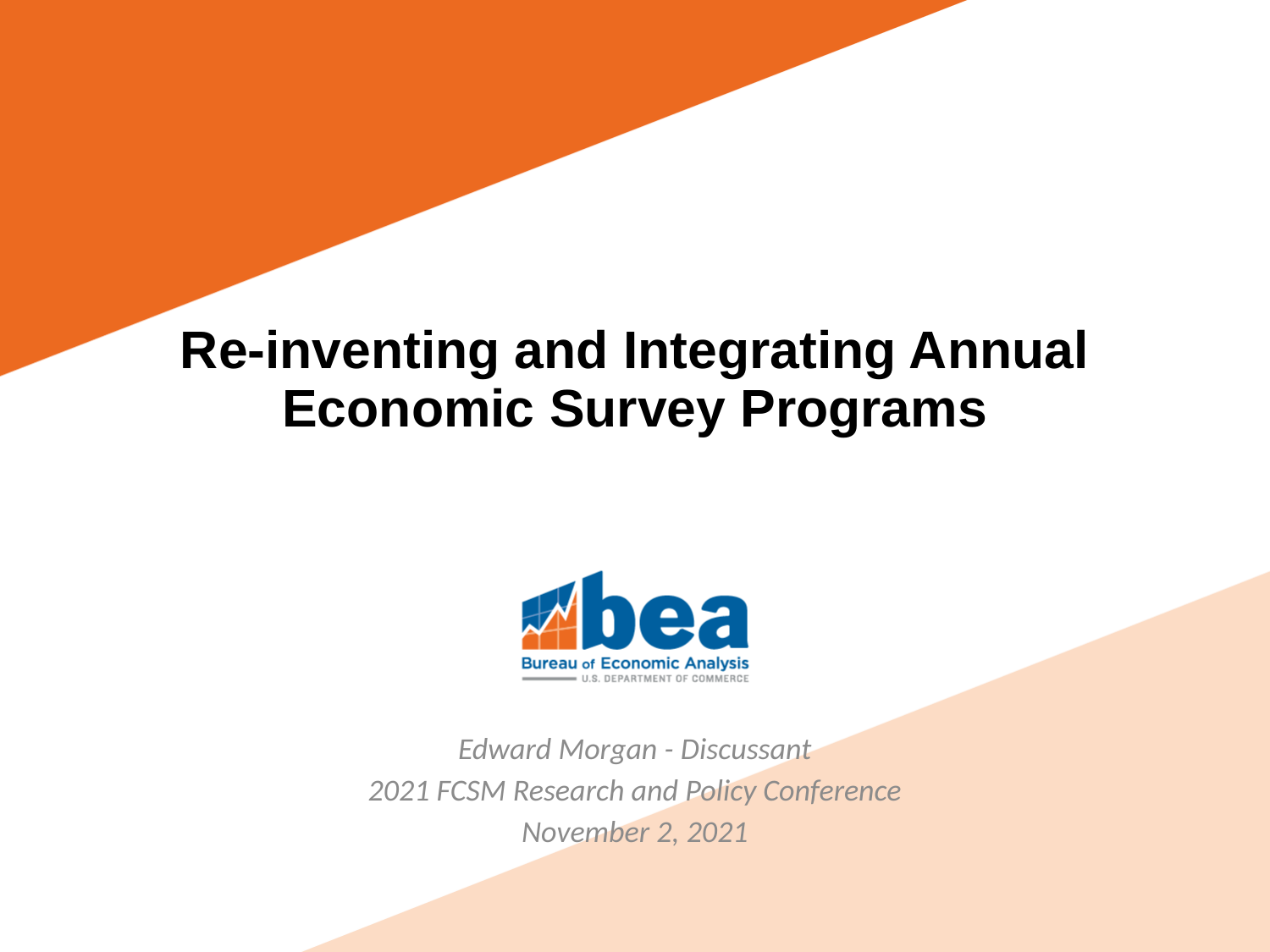

# Re-inventing and Integrating Annual Economic Survey Programs
Edward Morgan - Discussant
2021 FCSM Research and Policy Conference
November 2, 2021